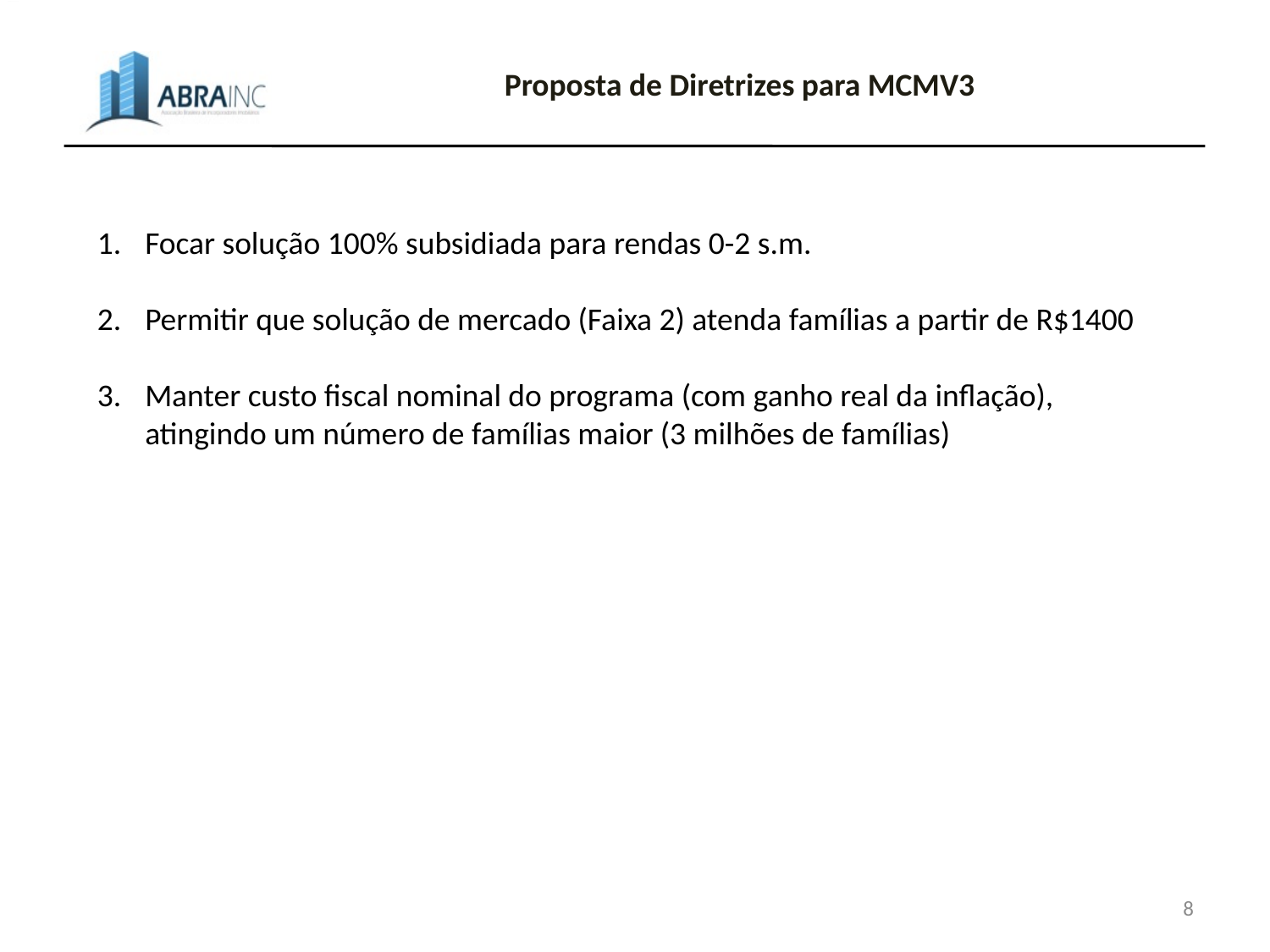

Proposta de Diretrizes para MCMV3
Focar solução 100% subsidiada para rendas 0-2 s.m.

Permitir que solução de mercado (Faixa 2) atenda famílias a partir de R$1400

Manter custo fiscal nominal do programa (com ganho real da inflação), atingindo um número de famílias maior (3 milhões de famílias)

8